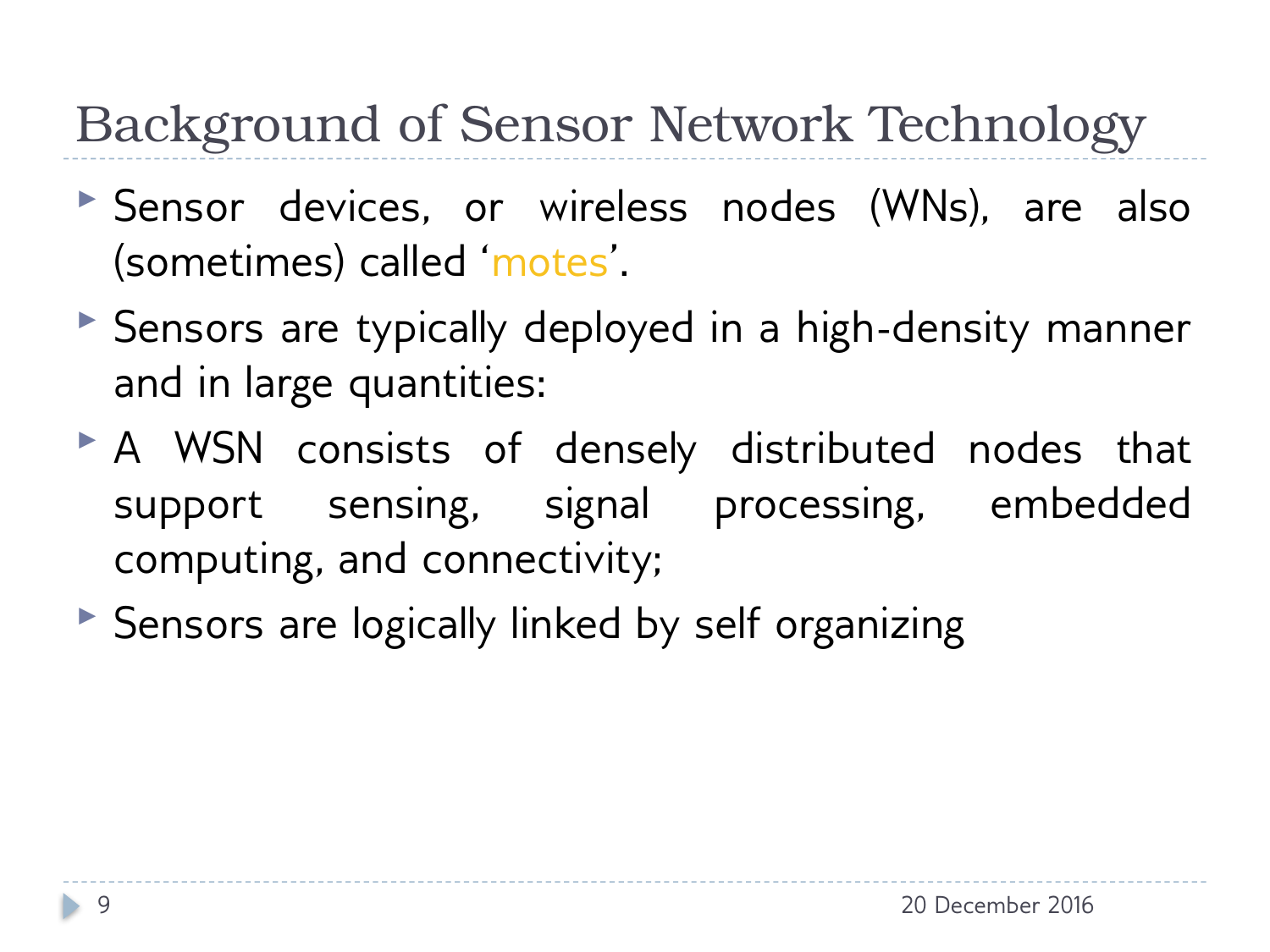

# Background of Sensor Network Technology
Sensor devices, or wireless nodes (WNs), are also (sometimes) called ‘motes’.
Sensors are typically deployed in a high-density manner and in large quantities:
A WSN consists of densely distributed nodes that support sensing, signal processing, embedded computing, and connectivity;
Sensors are logically linked by self organizing
9
20 December 2016